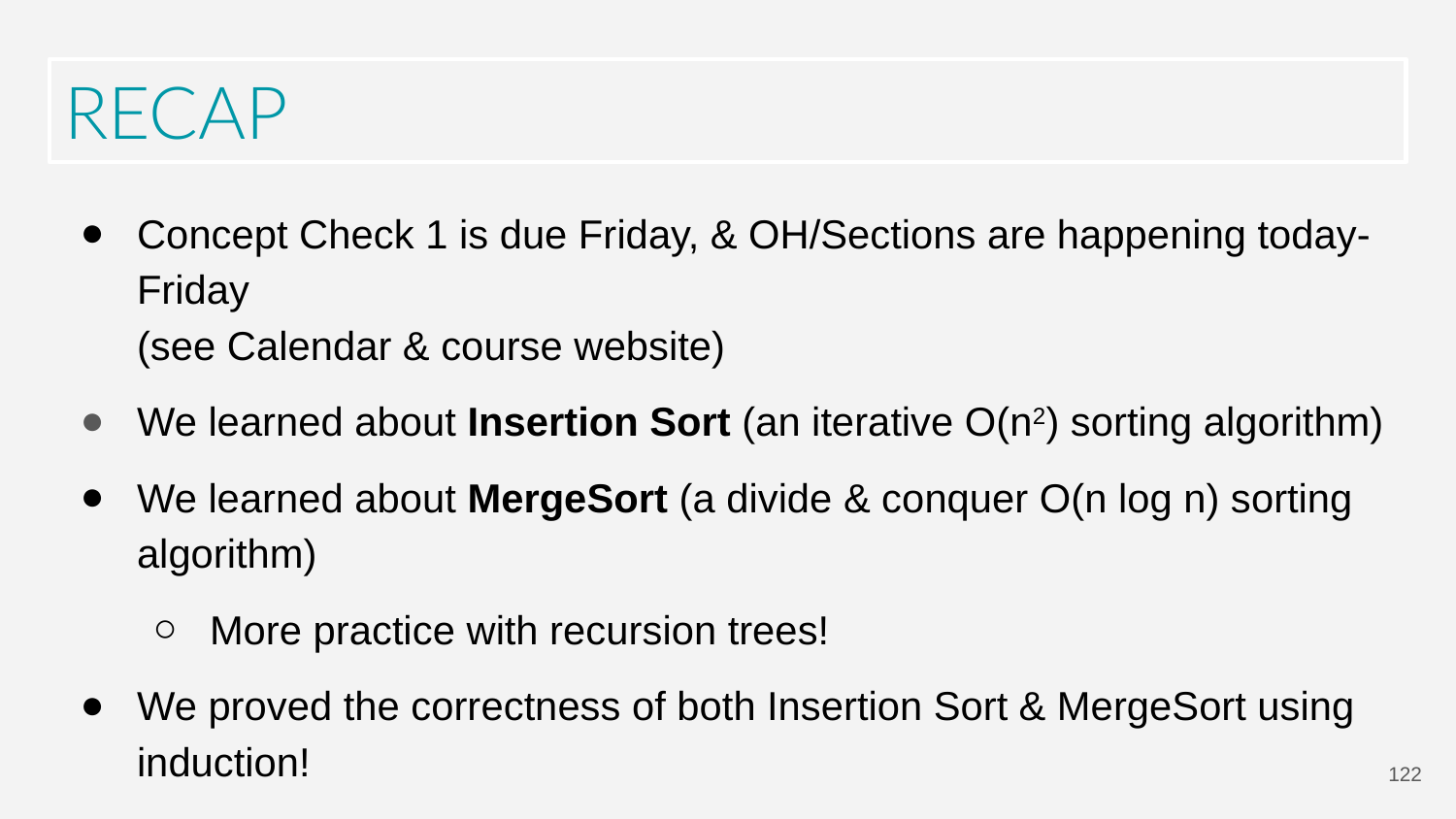

# RECAP
Concept Check 1 is due Friday, & OH/Sections are happening today-Friday
(see Calendar & course website)
We learned about Insertion Sort (an iterative O(n2) sorting algorithm)
We learned about MergeSort (a divide & conquer O(n log n) sorting algorithm)
More practice with recursion trees!
We proved the correctness of both Insertion Sort & MergeSort using induction!
122